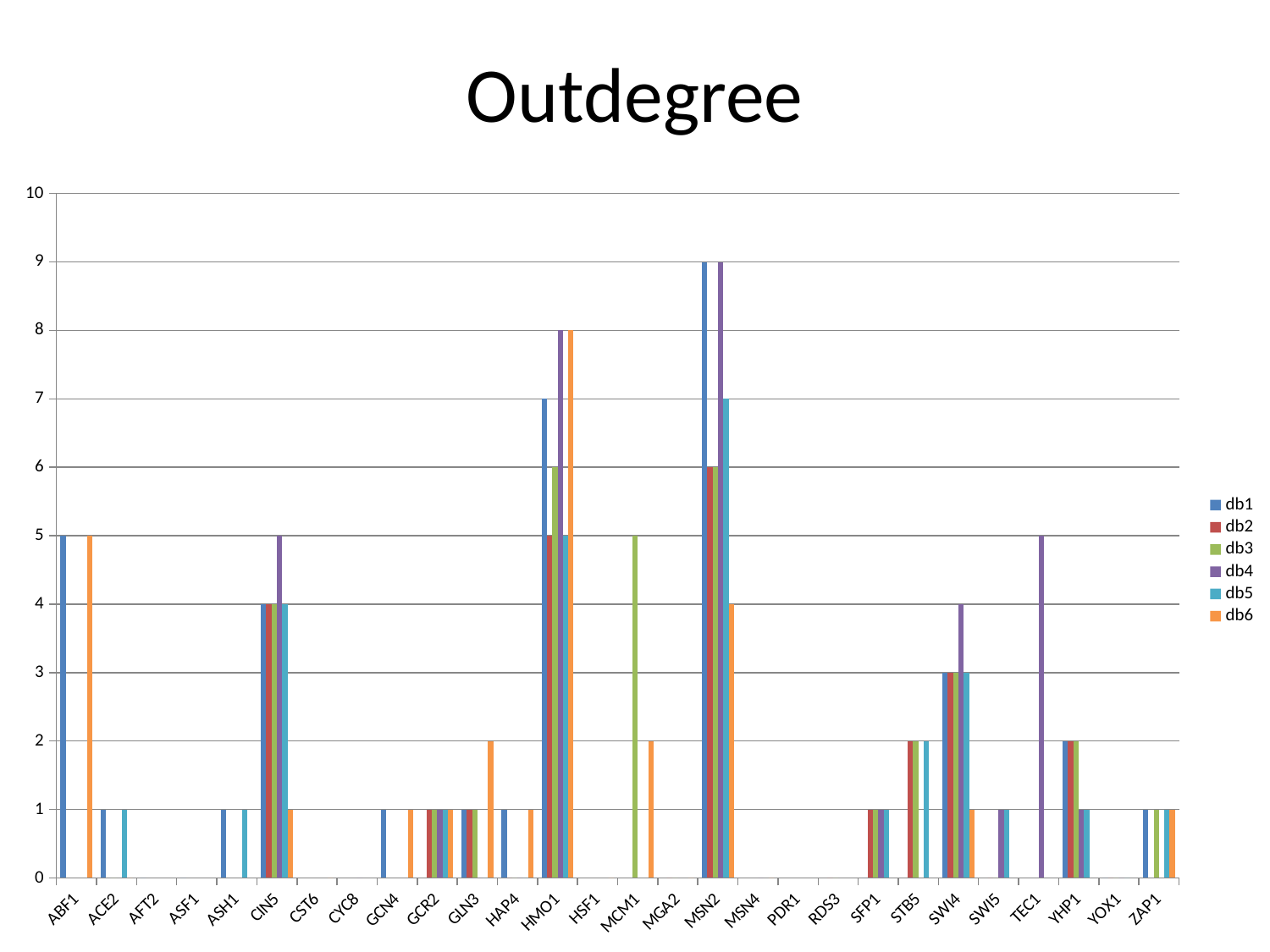

# Outdegree

### Chart

| Category | db1 | db2 | db3 | db4 | db5 | db6 |
|---|---|---|---|---|---|---|
| ABF1 | 5.0 | None | None | None | None | 5.0 |
| ACE2 | 1.0 | None | 0.0 | None | 1.0 | 0.0 |
| AFT2 | 0.0 | None | None | None | None | None |
| ASF1 | 0.0 | None | None | None | None | None |
| ASH1 | 1.0 | None | None | None | 1.0 | None |
| CIN5 | 4.0 | 4.0 | 4.0 | 5.0 | 4.0 | 1.0 |
| CST6 | None | None | None | None | None | 0.0 |
| CYC8 | None | None | None | 0.0 | None | None |
| GCN4 | 1.0 | None | None | None | None | 1.0 |
| GCR2 | None | 1.0 | 1.0 | 1.0 | 1.0 | 1.0 |
| GLN3 | 1.0 | 1.0 | 1.0 | 0.0 | 0.0 | 2.0 |
| HAP4 | 1.0 | 0.0 | 0.0 | 0.0 | 0.0 | 1.0 |
| HMO1 | 7.0 | 5.0 | 6.0 | 8.0 | 5.0 | 8.0 |
| HSF1 | None | None | None | None | None | 0.0 |
| MCM1 | None | None | 5.0 | None | None | 2.0 |
| MGA2 | None | 0.0 | 0.0 | None | None | 0.0 |
| MSN2 | 9.0 | 6.0 | 6.0 | 9.0 | 7.0 | 4.0 |
| MSN4 | None | None | None | 0.0 | None | 0.0 |
| PDR1 | None | None | None | None | None | None |
| RDS3 | None | 0.0 | 0.0 | None | None | None |
| SFP1 | 0.0 | 1.0 | 1.0 | 1.0 | 1.0 | None |
| STB5 | None | 2.0 | 2.0 | None | 2.0 | None |
| SWI4 | 3.0 | 3.0 | 3.0 | 4.0 | 3.0 | 1.0 |
| SWI5 | None | 0.0 | 0.0 | 1.0 | 1.0 | None |
| TEC1 | None | None | None | 5.0 | None | None |
| YHP1 | 2.0 | 2.0 | 2.0 | 1.0 | 1.0 | None |
| YOX1 | 0.0 | 0.0 | 0.0 | 0.0 | 0.0 | None |
| ZAP1 | 1.0 | None | 1.0 | None | 1.0 | 1.0 |